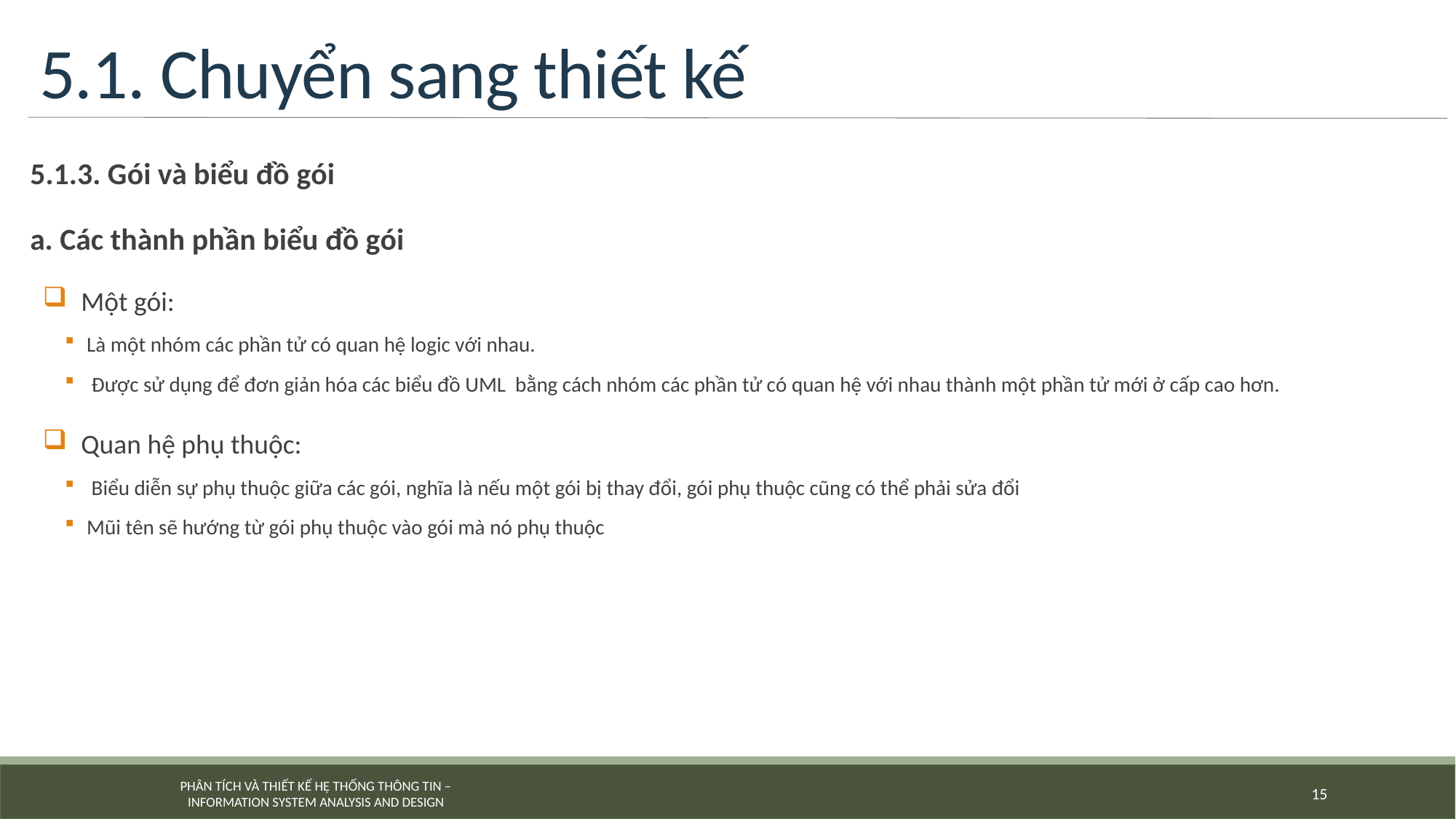

# 5.1. Chuyển sang thiết kế
5.1.3. Gói và biểu đồ gói
a. Các thành phần biểu đồ gói
Một gói:
Là một nhóm các phần tử có quan hệ logic với nhau.
 Được sử dụng để đơn giản hóa các biểu đồ UML  bằng cách nhóm các phần tử có quan hệ với nhau thành một phần tử mới ở cấp cao hơn.
Quan hệ phụ thuộc:
 Biểu diễn sự phụ thuộc giữa các gói, nghĩa là nếu một gói bị thay đổi, gói phụ thuộc cũng có thể phải sửa đổi
Mũi tên sẽ hướng từ gói phụ thuộc vào gói mà nó phụ thuộc
15